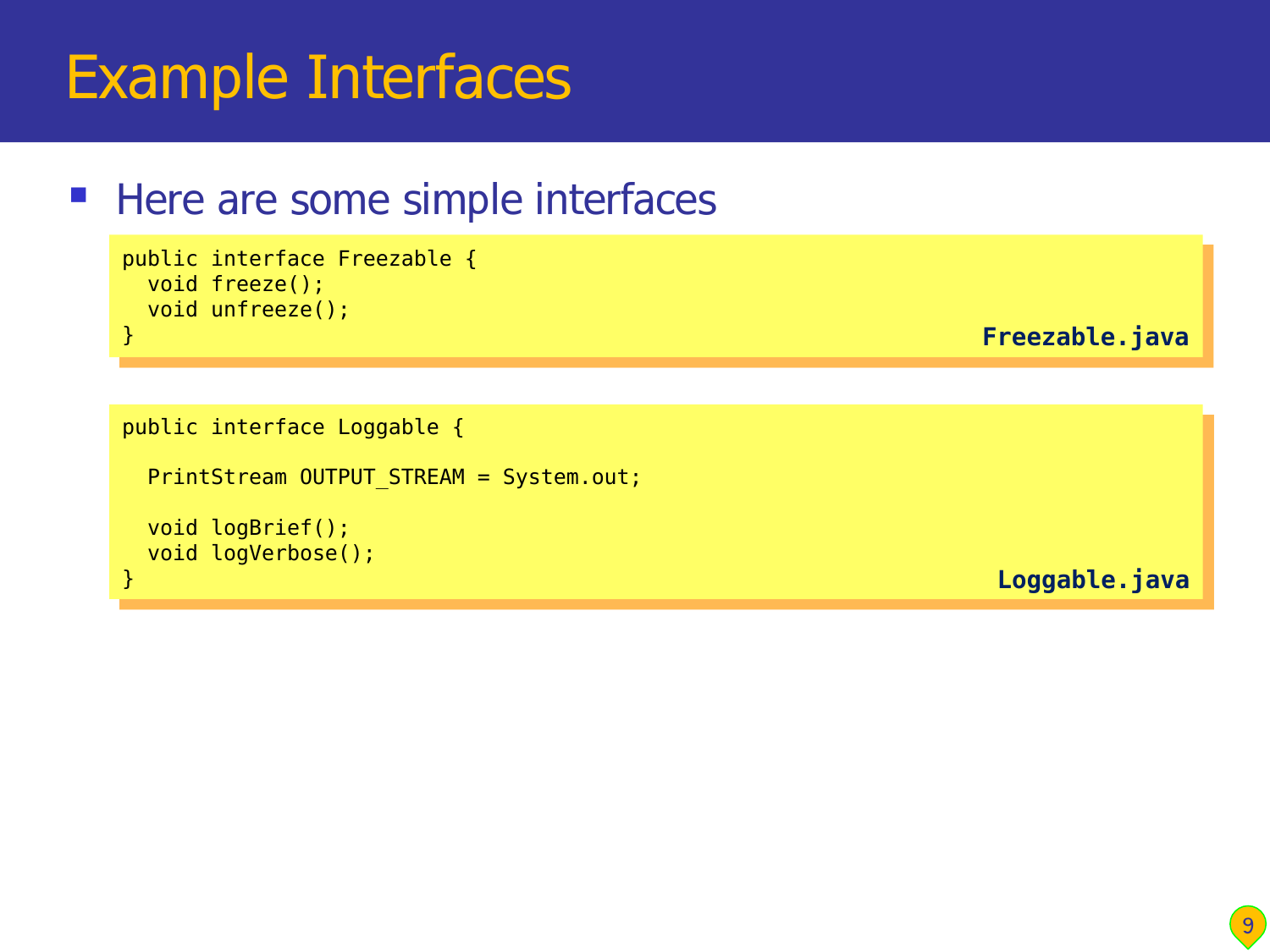

# Example Interfaces
Here are some simple interfaces

public interface Freezable {
  void freeze();
  void unfreeze();
}
Freezable.java
public interface Loggable {

  PrintStream OUTPUT_STREAM = System.out;

  void logBrief();
  void logVerbose();
}
Loggable.java
9